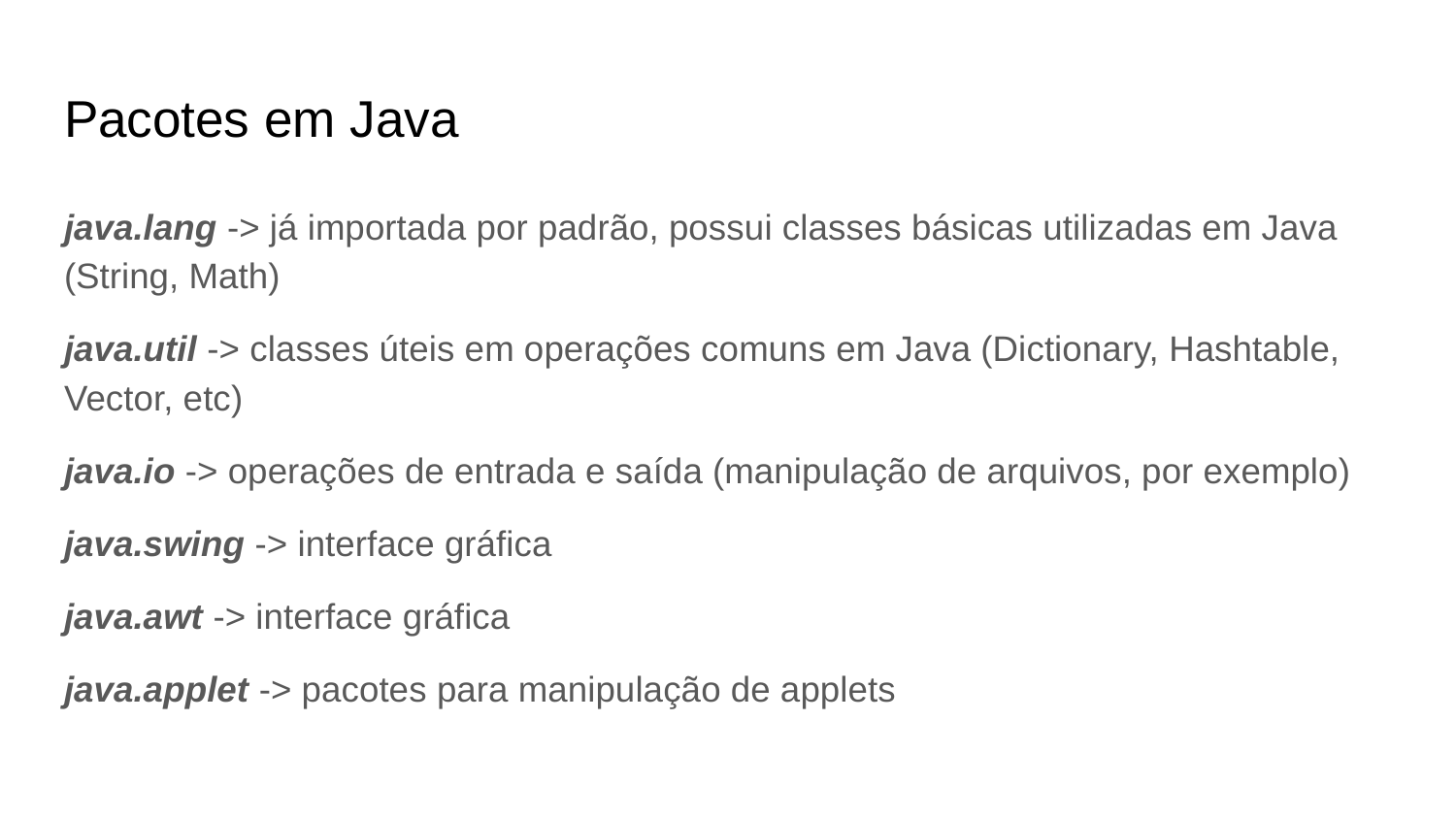

# Pacotes em Java
java.lang -> já importada por padrão, possui classes básicas utilizadas em Java (String, Math)
java.util -> classes úteis em operações comuns em Java (Dictionary, Hashtable, Vector, etc)
java.io -> operações de entrada e saída (manipulação de arquivos, por exemplo)
java.swing -> interface gráfica
java.awt -> interface gráfica
java.applet -> pacotes para manipulação de applets